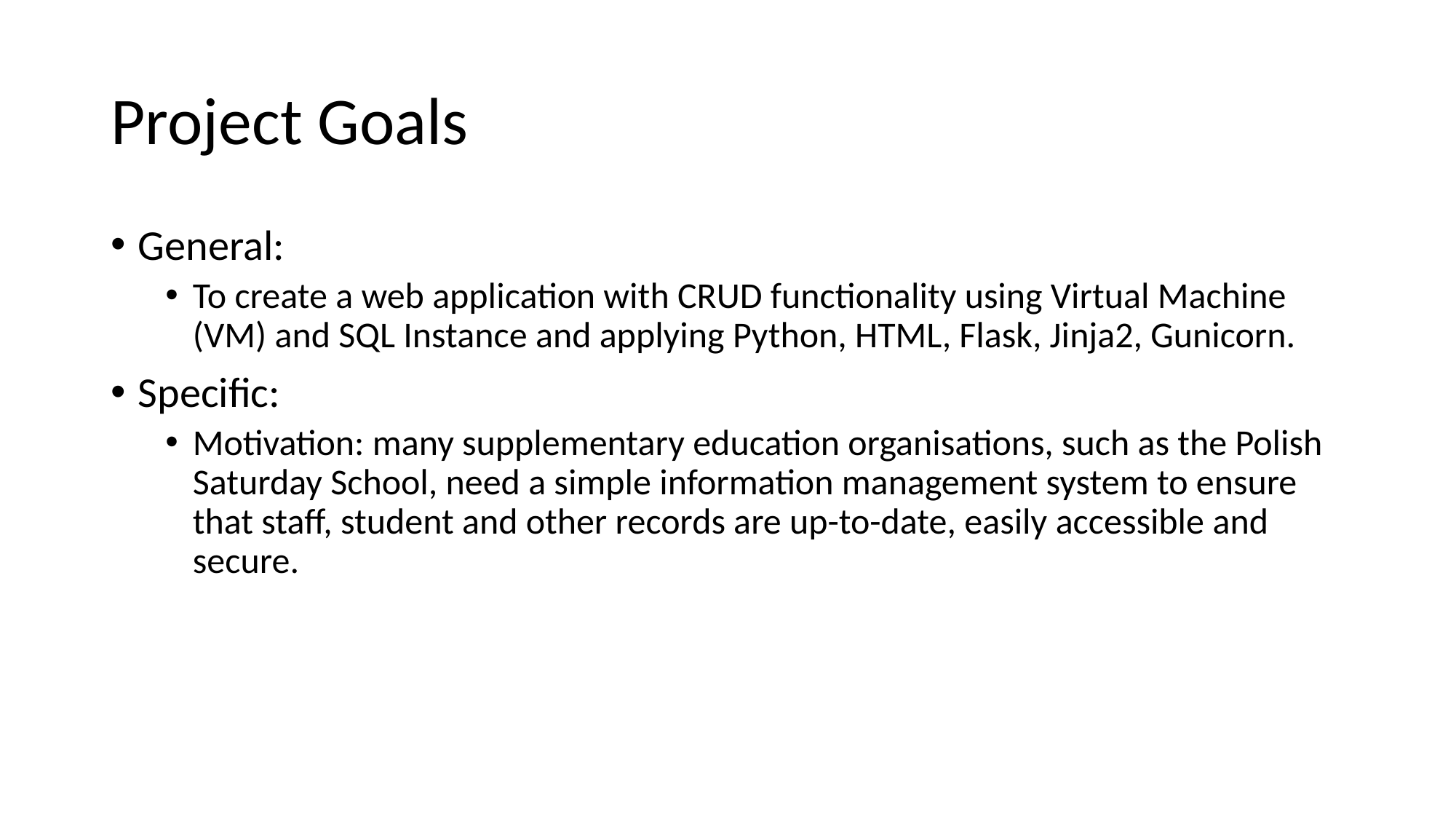

# Project Goals
General:
To create a web application with CRUD functionality using Virtual Machine (VM) and SQL Instance and applying Python, HTML, Flask, Jinja2, Gunicorn.
Specific:
Motivation: many supplementary education organisations, such as the Polish Saturday School, need a simple information management system to ensure that staff, student and other records are up-to-date, easily accessible and secure.